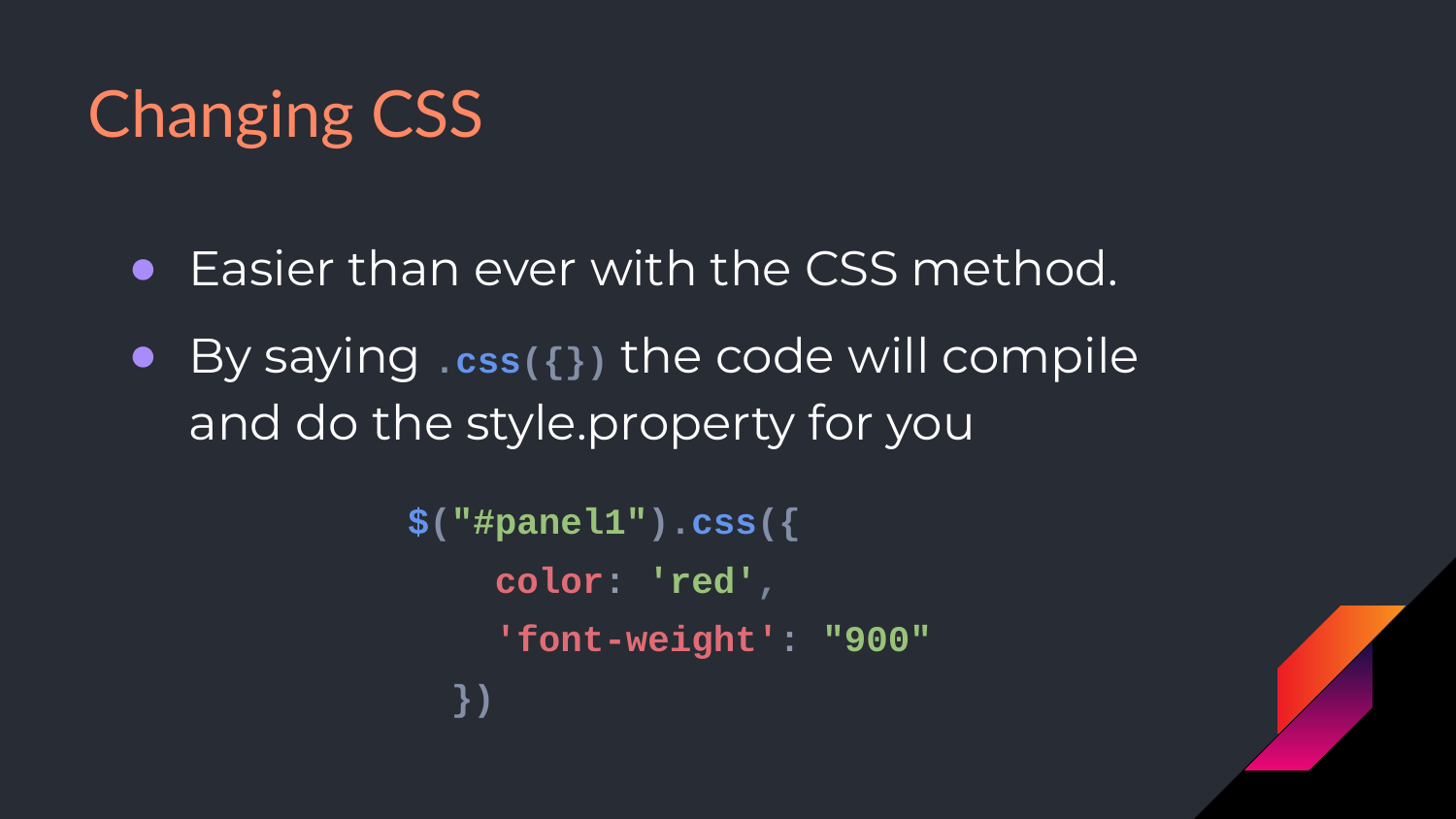

# Changing CSS
Easier than ever with the CSS method.
By saying .css({}) the code will compile and do the style.property for you
$("#panel1").css({
    color: 'red',
    'font-weight': "900"
  })